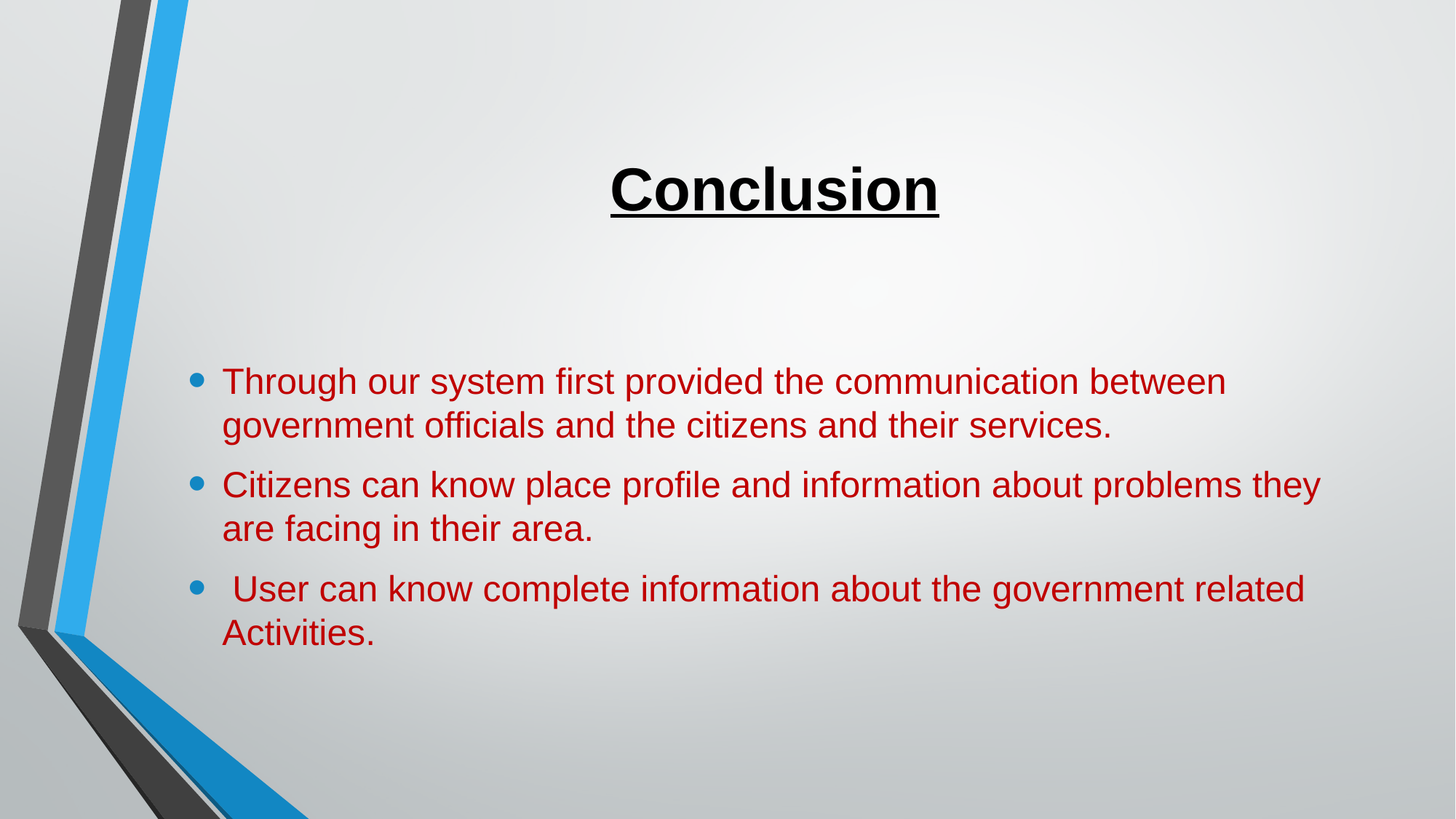

# Conclusion
Through our system first provided the communication between government officials and the citizens and their services.
Citizens can know place profile and information about problems they are facing in their area.
 User can know complete information about the government related Activities.